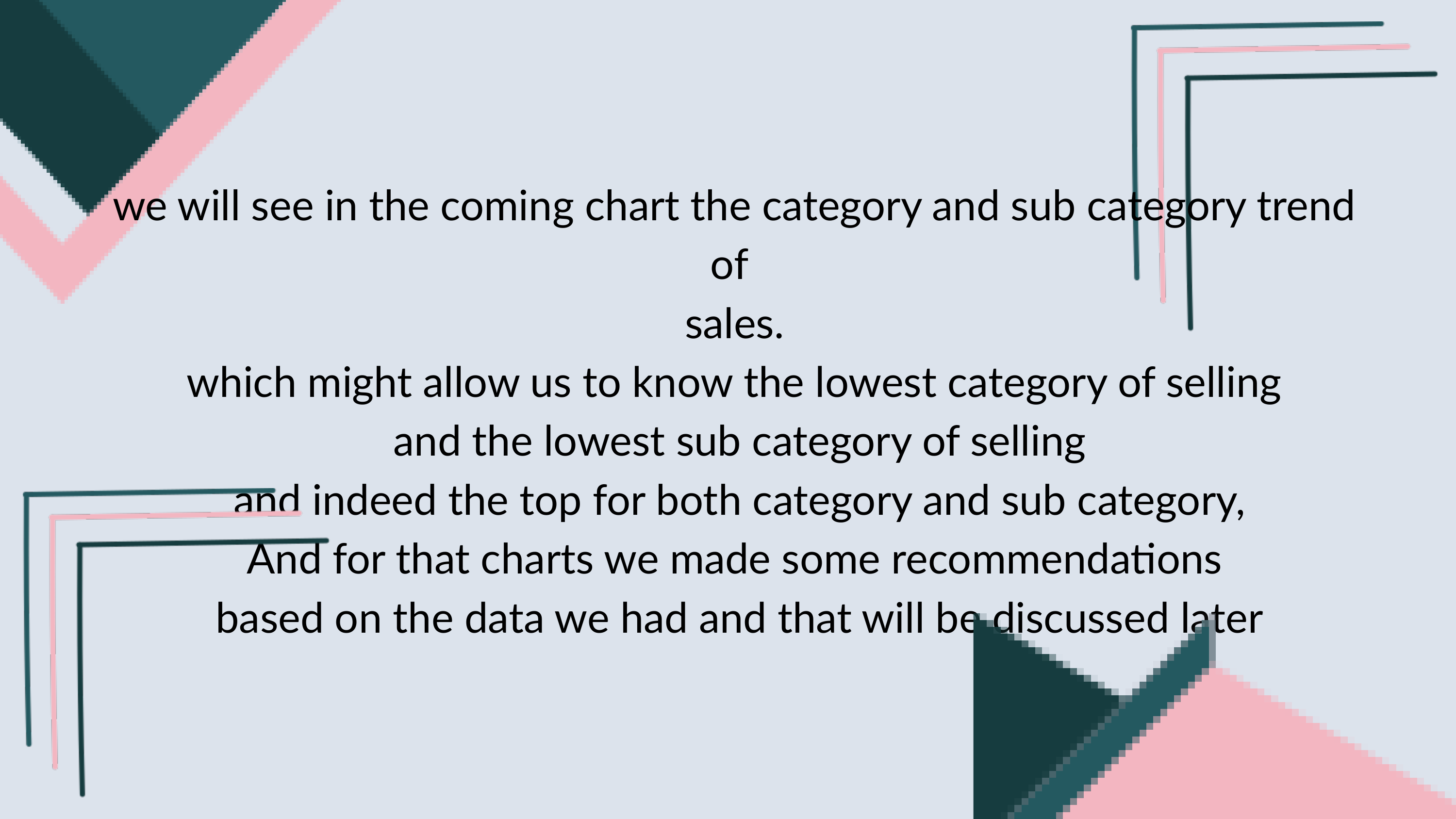

we will see in the coming chart the category and sub category trend of
sales.
which might allow us to know the lowest category of selling
 and the lowest sub category of selling
 and indeed the top for both category and sub category,
And for that charts we made some recommendations
 based on the data we had and that will be discussed later